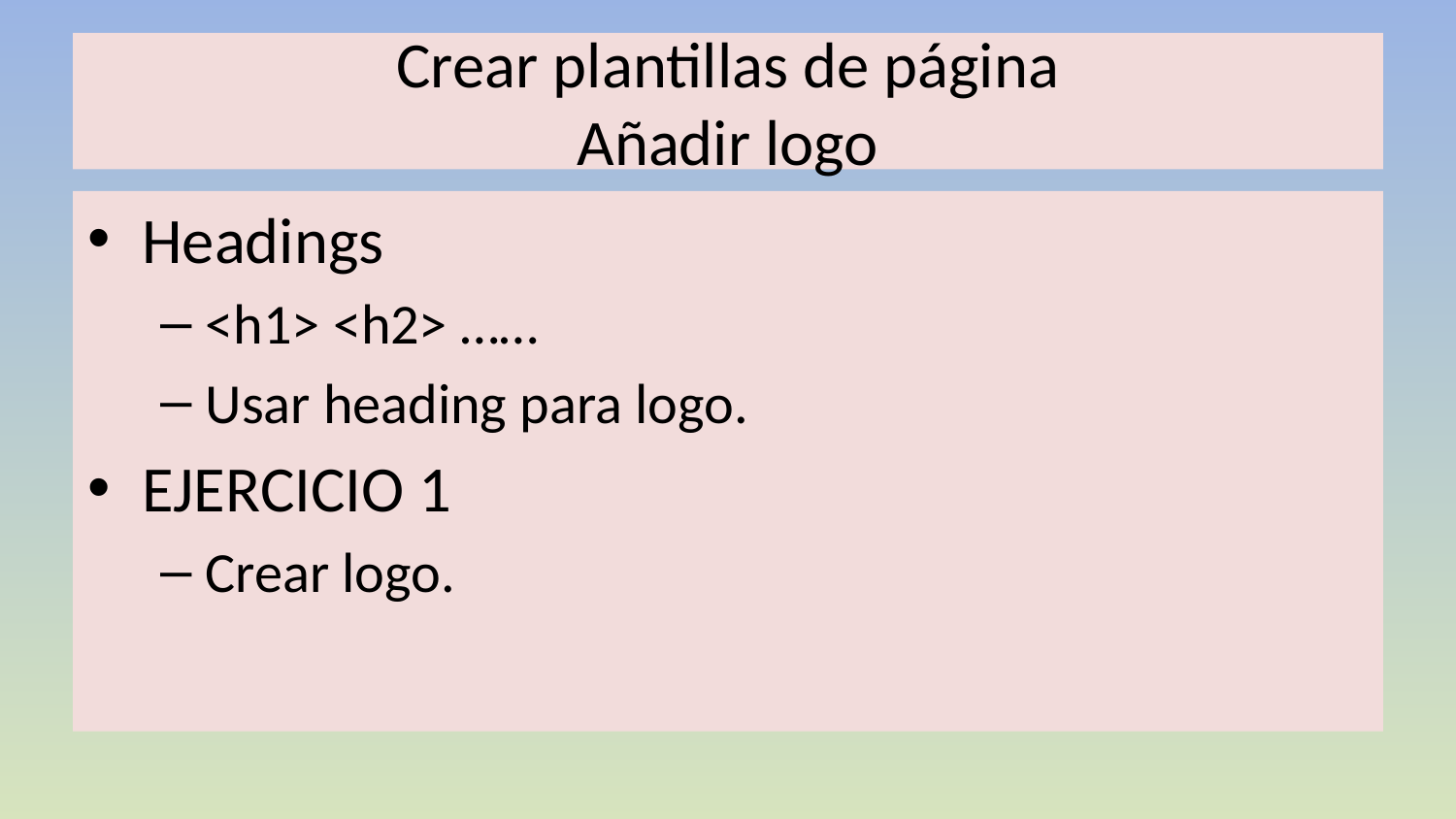

# Crear plantillas de página Añadir logo
Headings
<h1> <h2> ……
Usar heading para logo.
EJERCICIO 1
Crear logo.